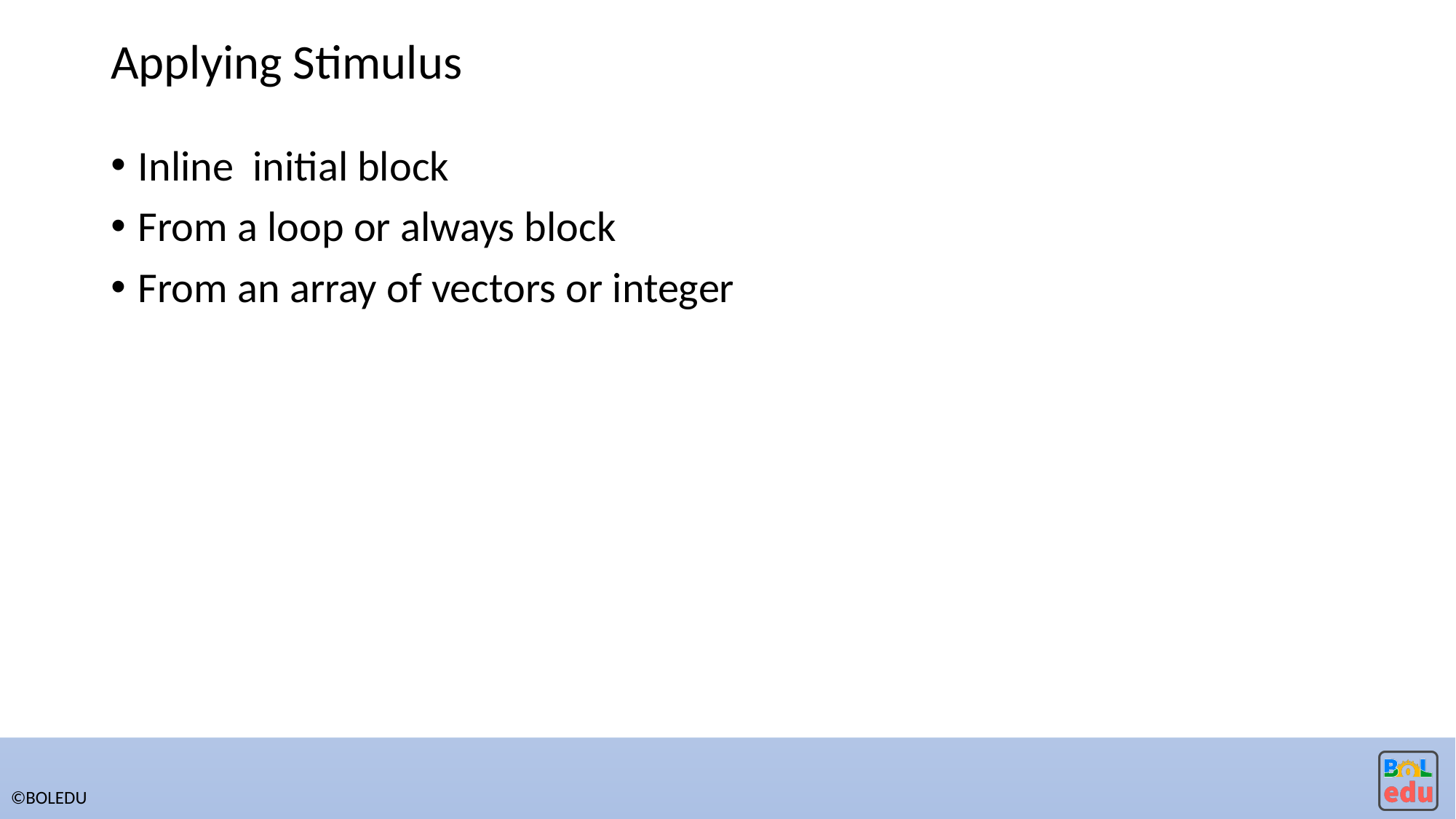

# Applying Stimulus
Inline  initial block
From a loop or always block
From an array of vectors or integer